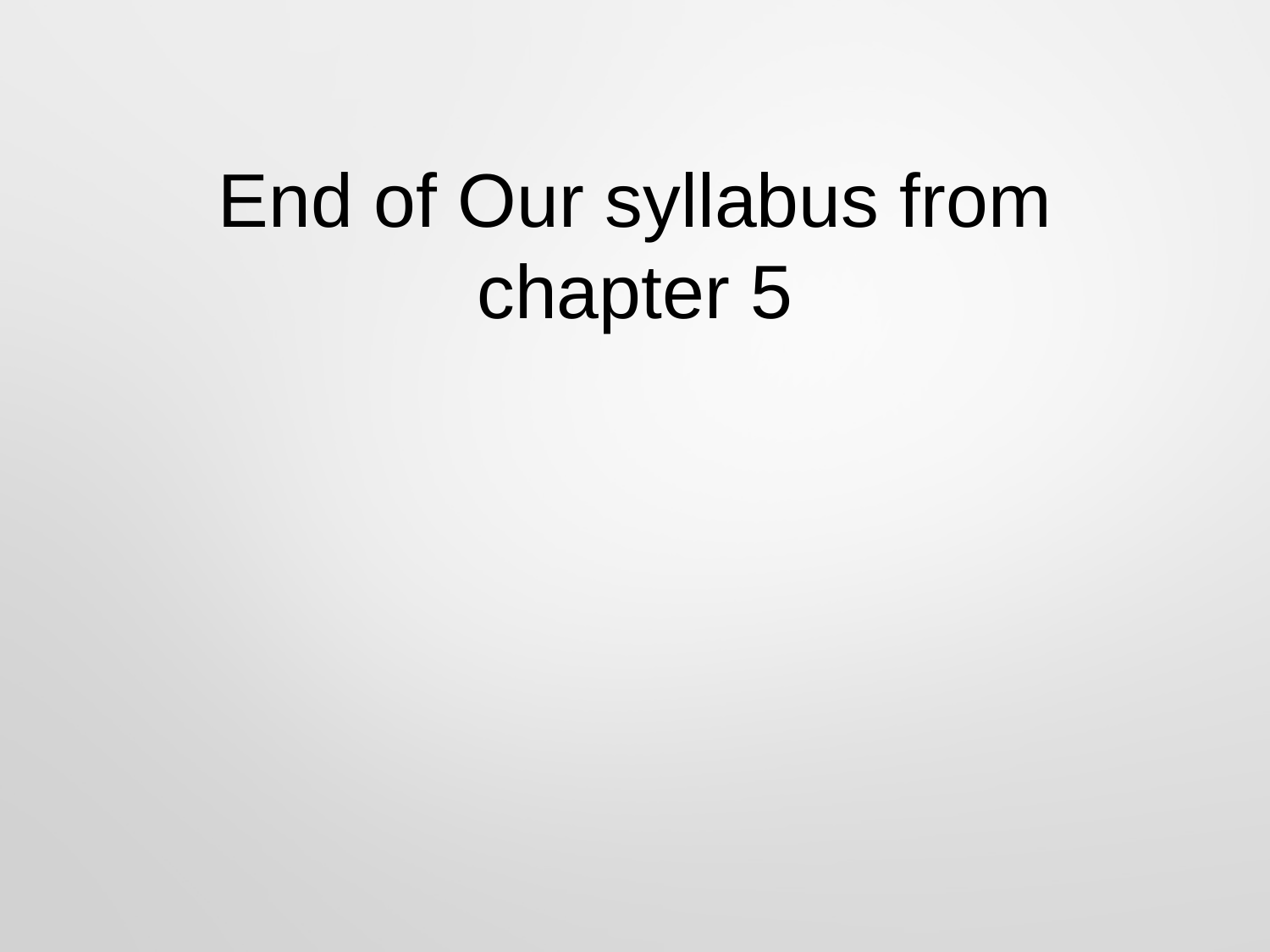

# End of Our syllabus from chapter 5